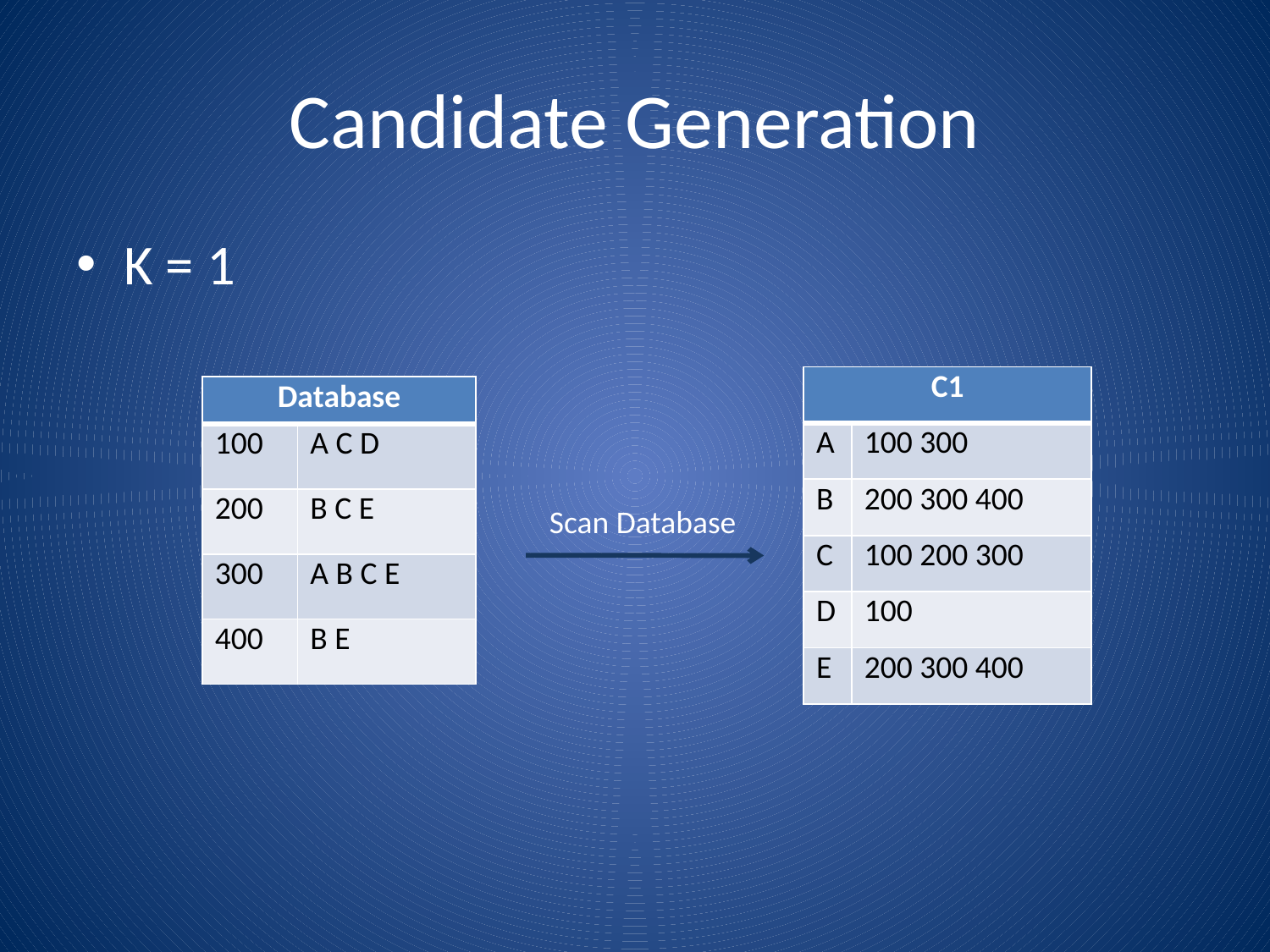

# Candidate Generation
K = 1
| C1 |  |
| --- | --- |
| A | 100 300 |
| B | 200 300 400 |
| C | 100 200 300 |
| D | 100 |
| E | 200 300 400 |
| Database |  |
| --- | --- |
| 100 | A C D |
| 200 | B C E |
| 300 | A B C E |
| 400 | B E |
Scan Database